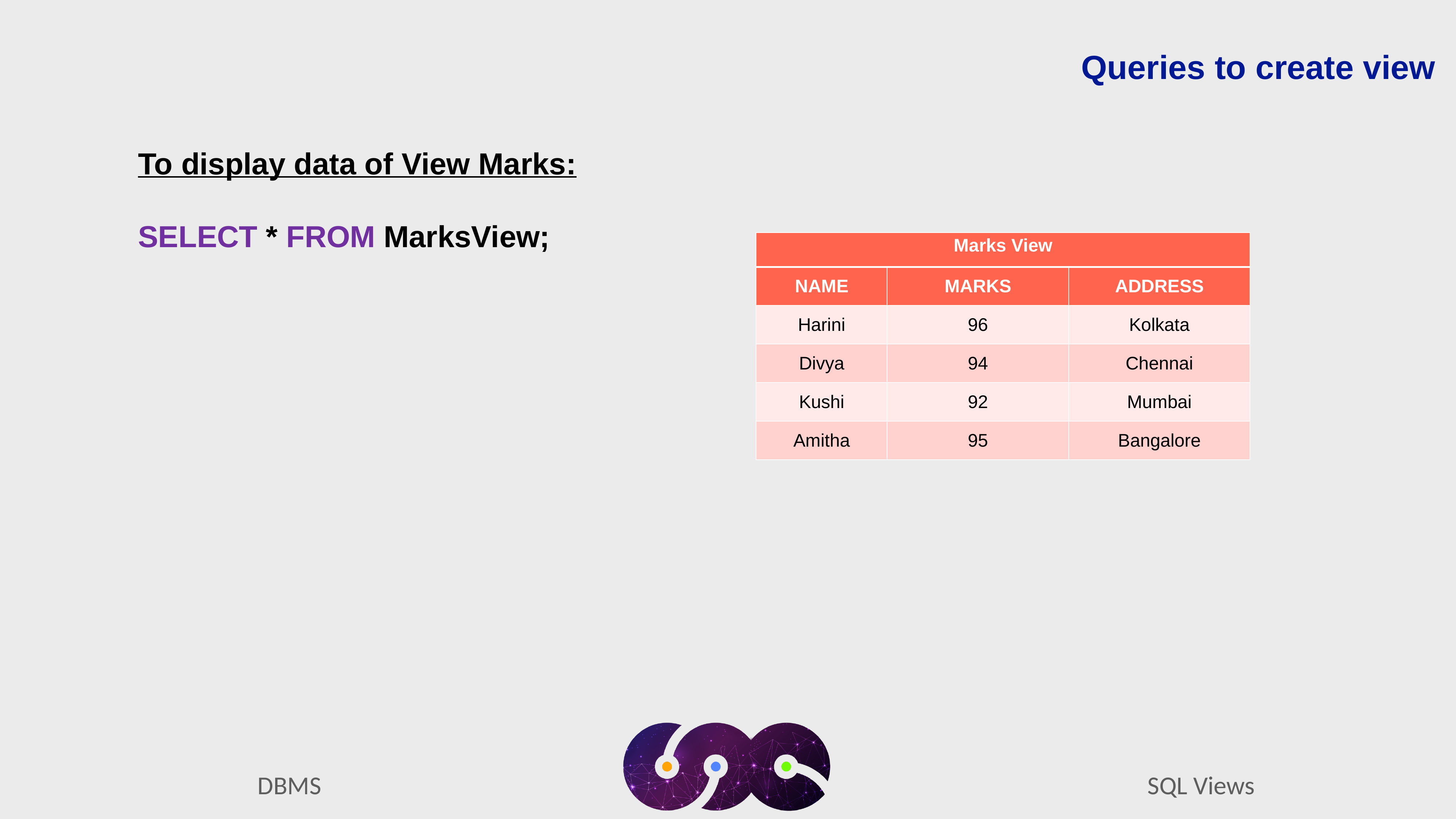

Queries to create view
To display data of View Marks:

SELECT * FROM MarksView;

| Marks View |  |  |
| --- | --- | --- |
| NAME | MARKS | ADDRESS |
| Harini | 96 | Kolkata |
| Divya | 94 | Chennai |
| Kushi | 92 | Mumbai |
| Amitha | 95 | Bangalore |